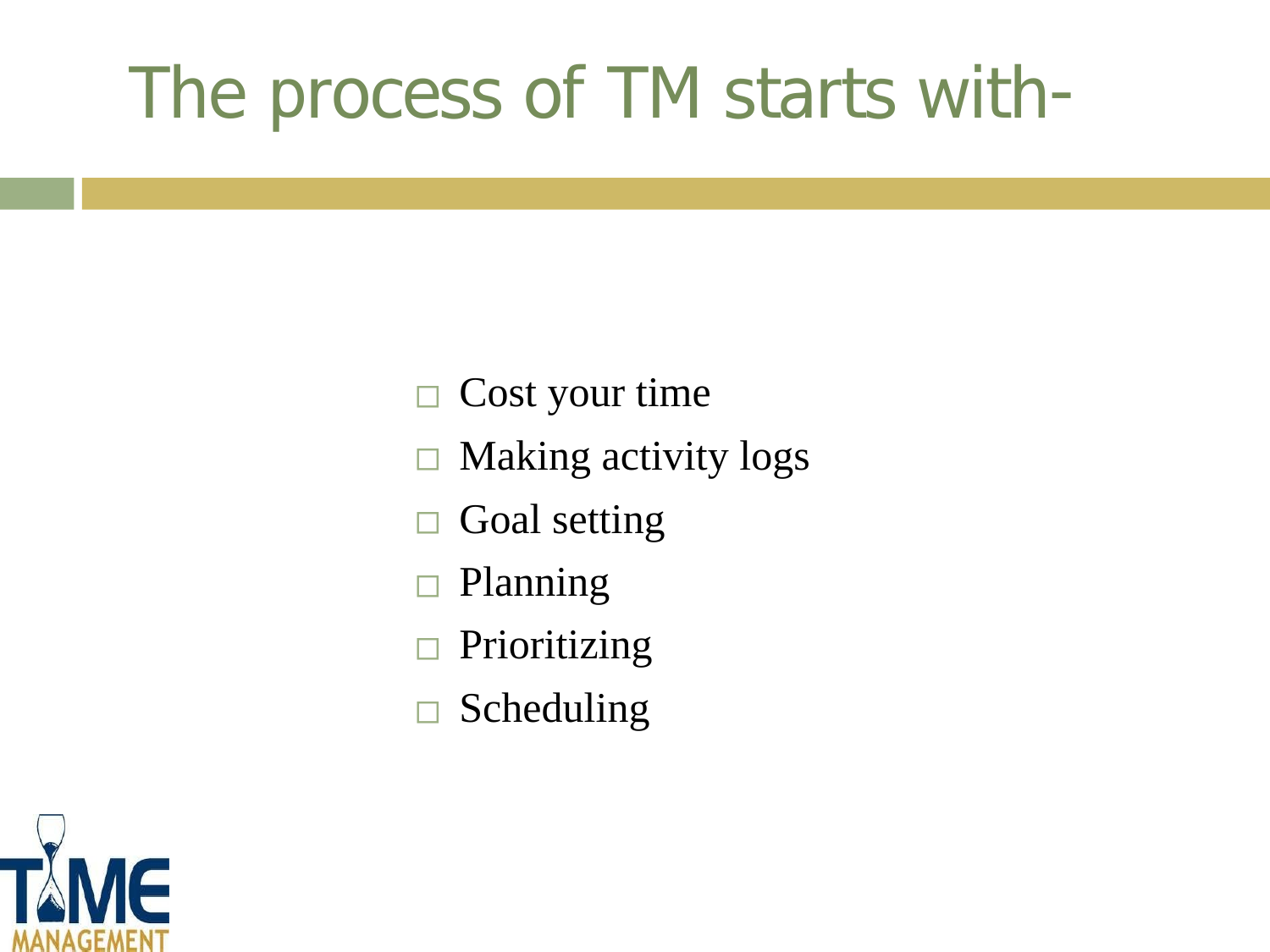

# The process of TM starts with-
Cost your time
Making activity logs
Goal setting
Planning
Prioritizing
Scheduling